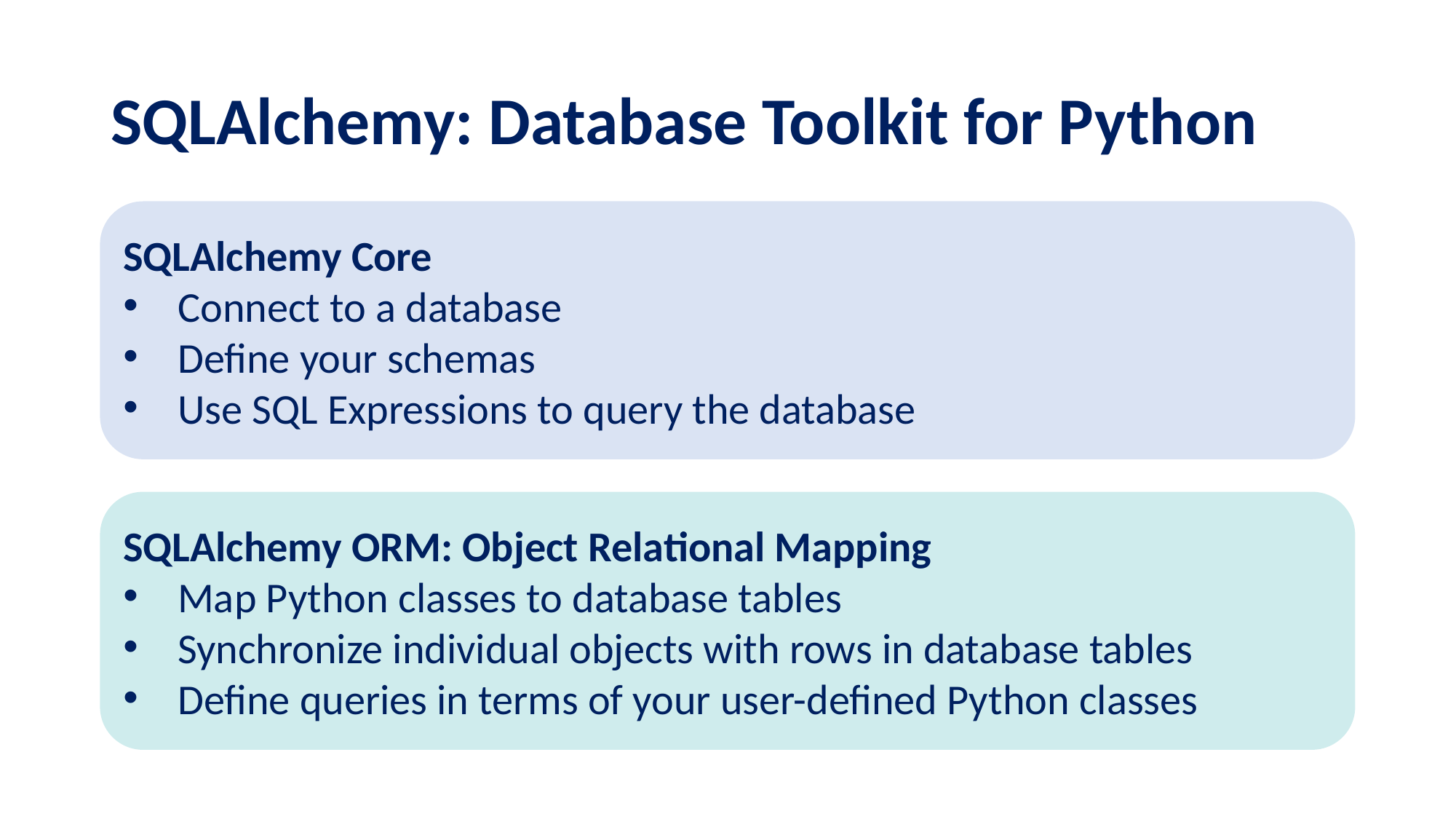

# SQLAlchemy: Database Toolkit for Python
SQLAlchemy Core
Connect to a database
Define your schemas
Use SQL Expressions to query the database
SQLAlchemy ORM: Object Relational Mapping
Map Python classes to database tables
Synchronize individual objects with rows in database tables
Define queries in terms of your user-defined Python classes